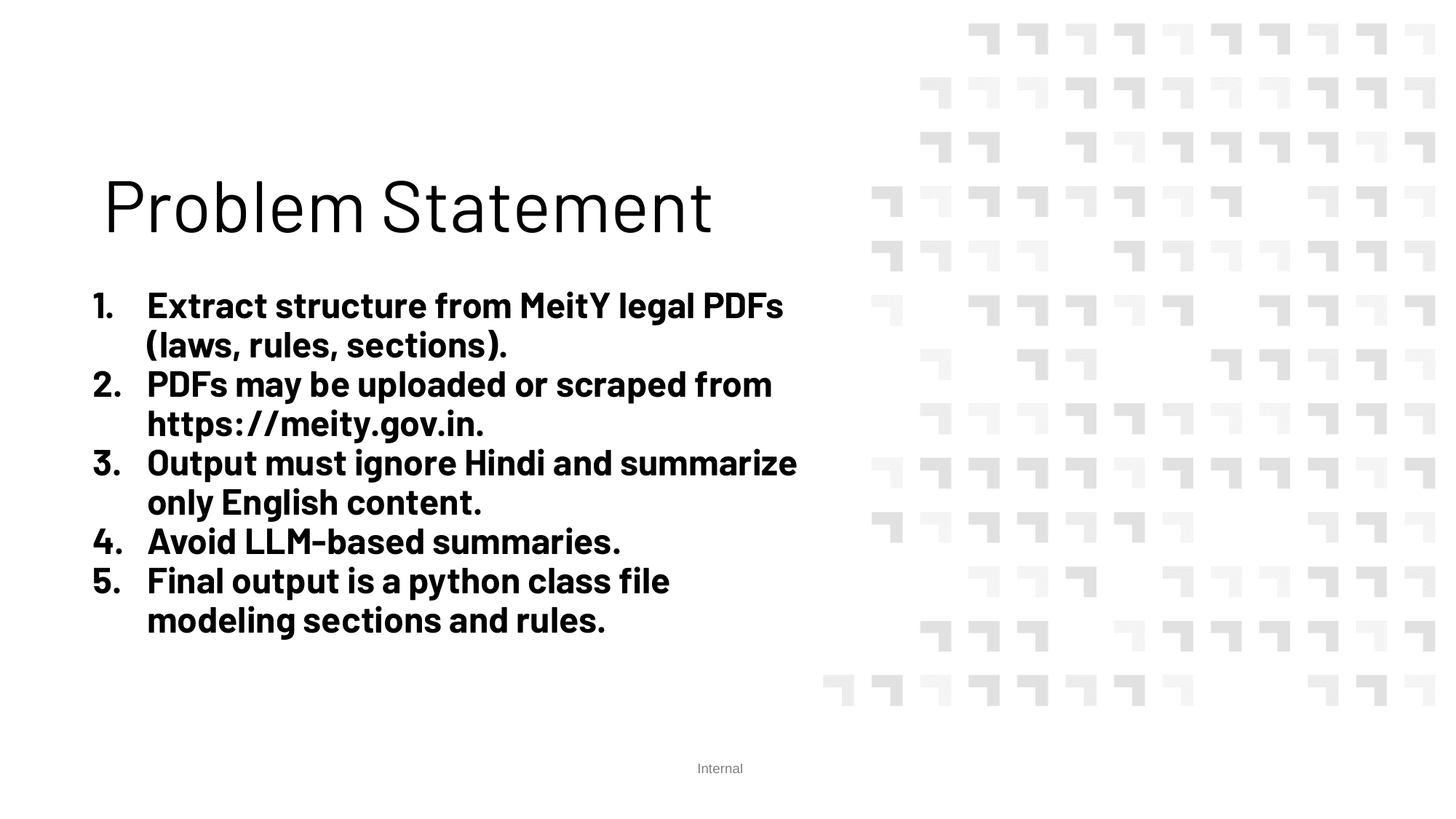

# Problem Statement
Extract structure from MeitY legal PDFs (laws, rules, sections).
PDFs may be uploaded or scraped from https://meity.gov.in.
Output must ignore Hindi and summarize only English content.
Avoid LLM-based summaries.
Final output is a python class file modeling sections and rules.